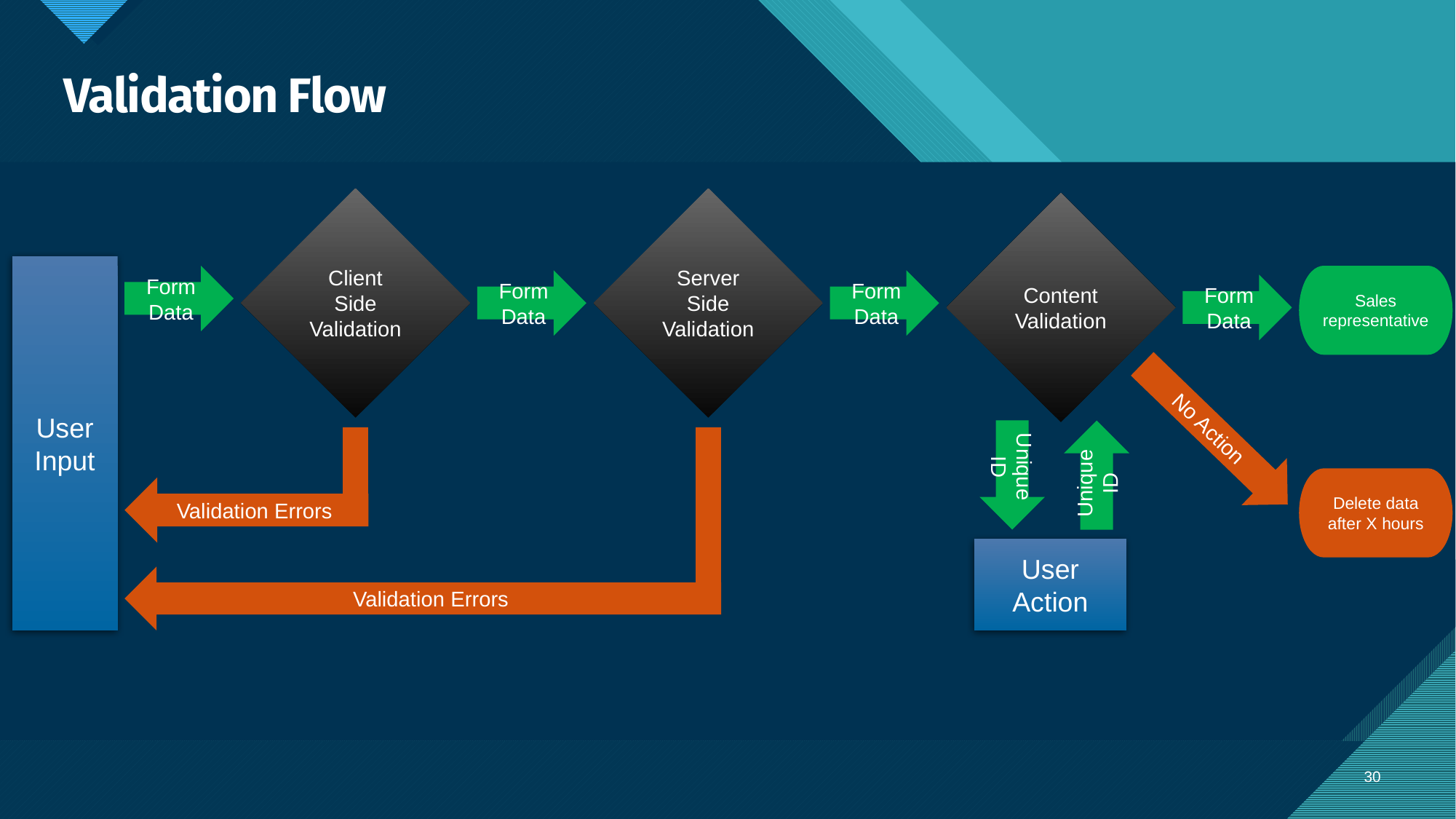

# Validation Flow
Client Side Validation
Server Side Validation
Content Validation
User Input
Form Data
Sales representative
Form Data
Form Data
Form Data
No Action

Unique ID
Unique ID
Delete data after X hours
Validation Errors
User Action
Validation Errors
30